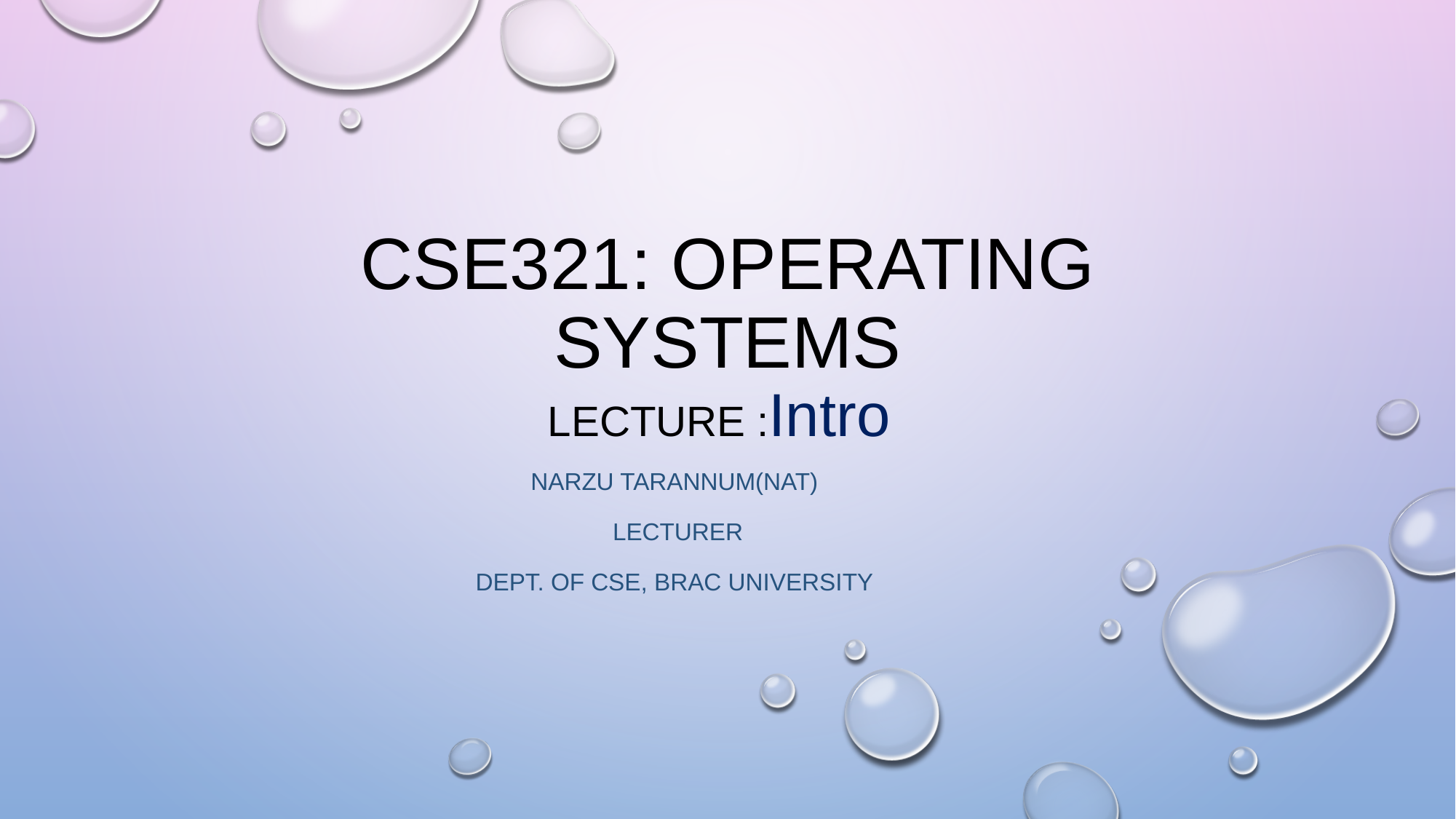

# CSE321: OPERATING SYSTEMS LECTURE :Intro
NARZU TARANNUM(NAT)
LECTURER
DEPT. OF CSE, BRAC UNIVERSITY